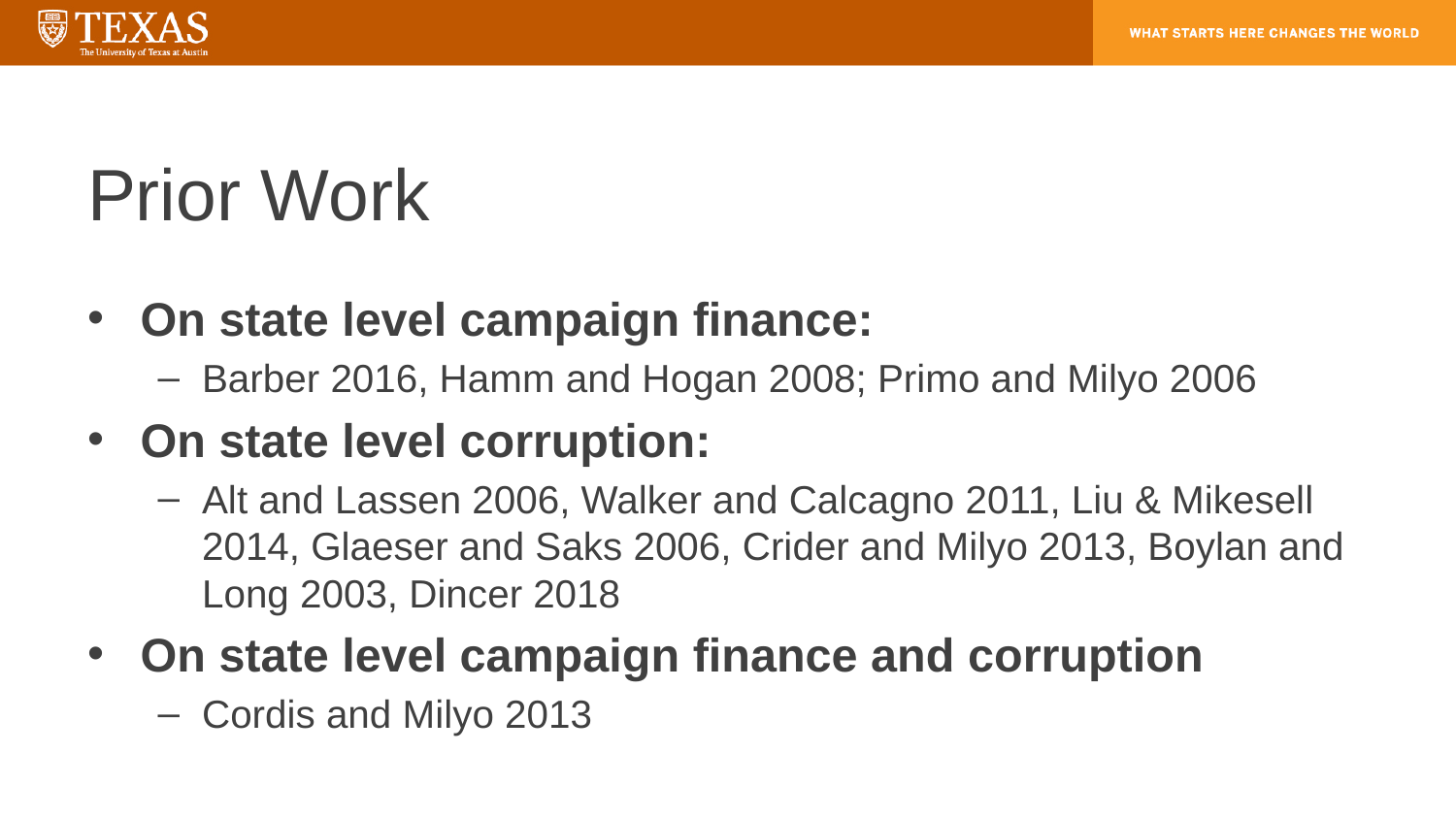

# Prior Work
On state level campaign finance:
Barber 2016, Hamm and Hogan 2008; Primo and Milyo 2006
On state level corruption:
Alt and Lassen 2006, Walker and Calcagno 2011, Liu & Mikesell 2014, Glaeser and Saks 2006, Crider and Milyo 2013, Boylan and Long 2003, Dincer 2018
On state level campaign finance and corruption
Cordis and Milyo 2013